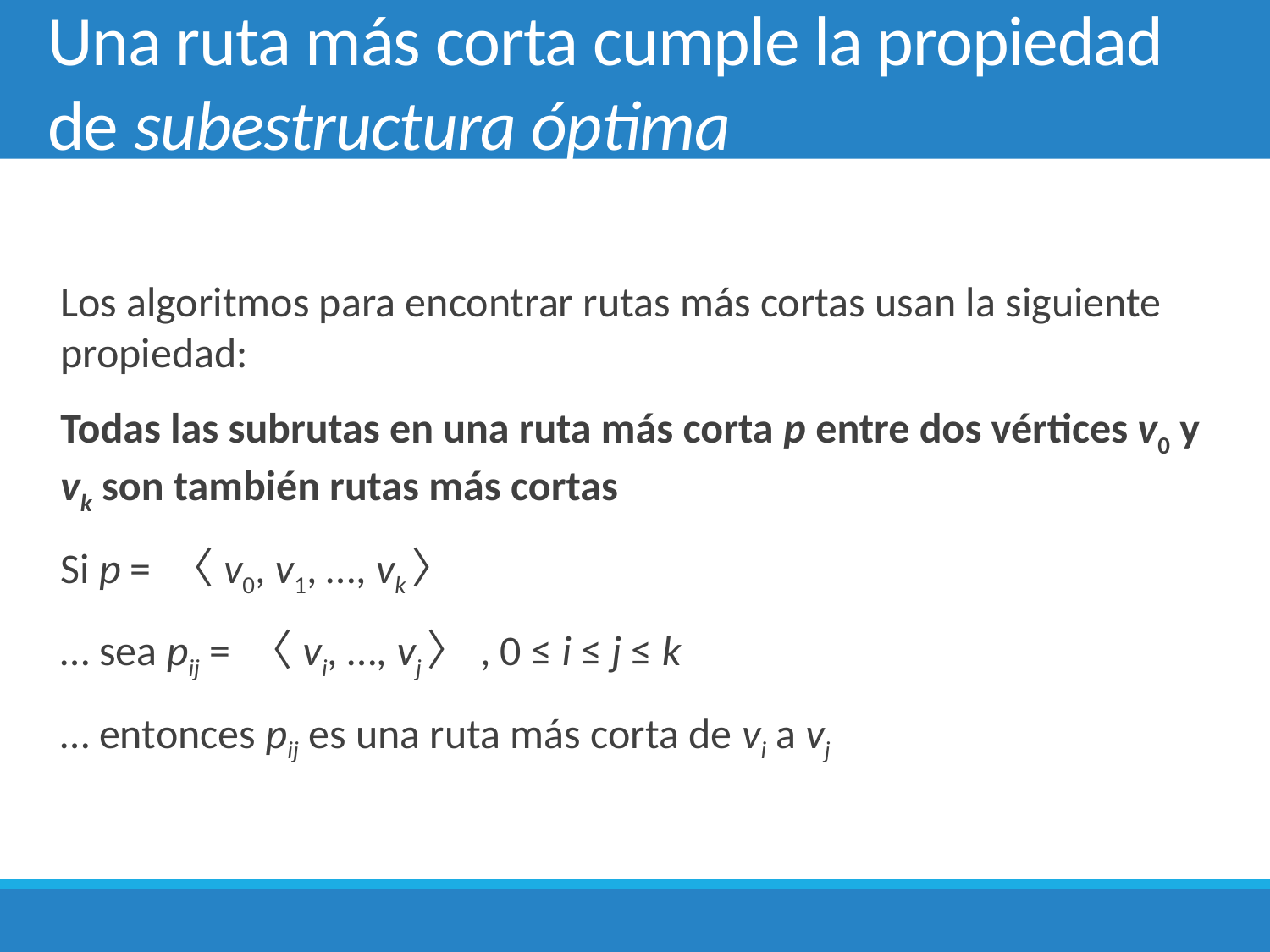

# Una ruta más corta cumple la propiedad de subestructura óptima
Los algoritmos para encontrar rutas más cortas usan la siguiente propiedad:
Todas las subrutas en una ruta más corta p entre dos vértices v0 y vk son también rutas más cortas
Si p = 〈v0, v1, …, vk〉
… sea pij = 〈vi, …, vj〉, 0 ≤ i ≤ j ≤ k
… entonces pij es una ruta más corta de vi a vj